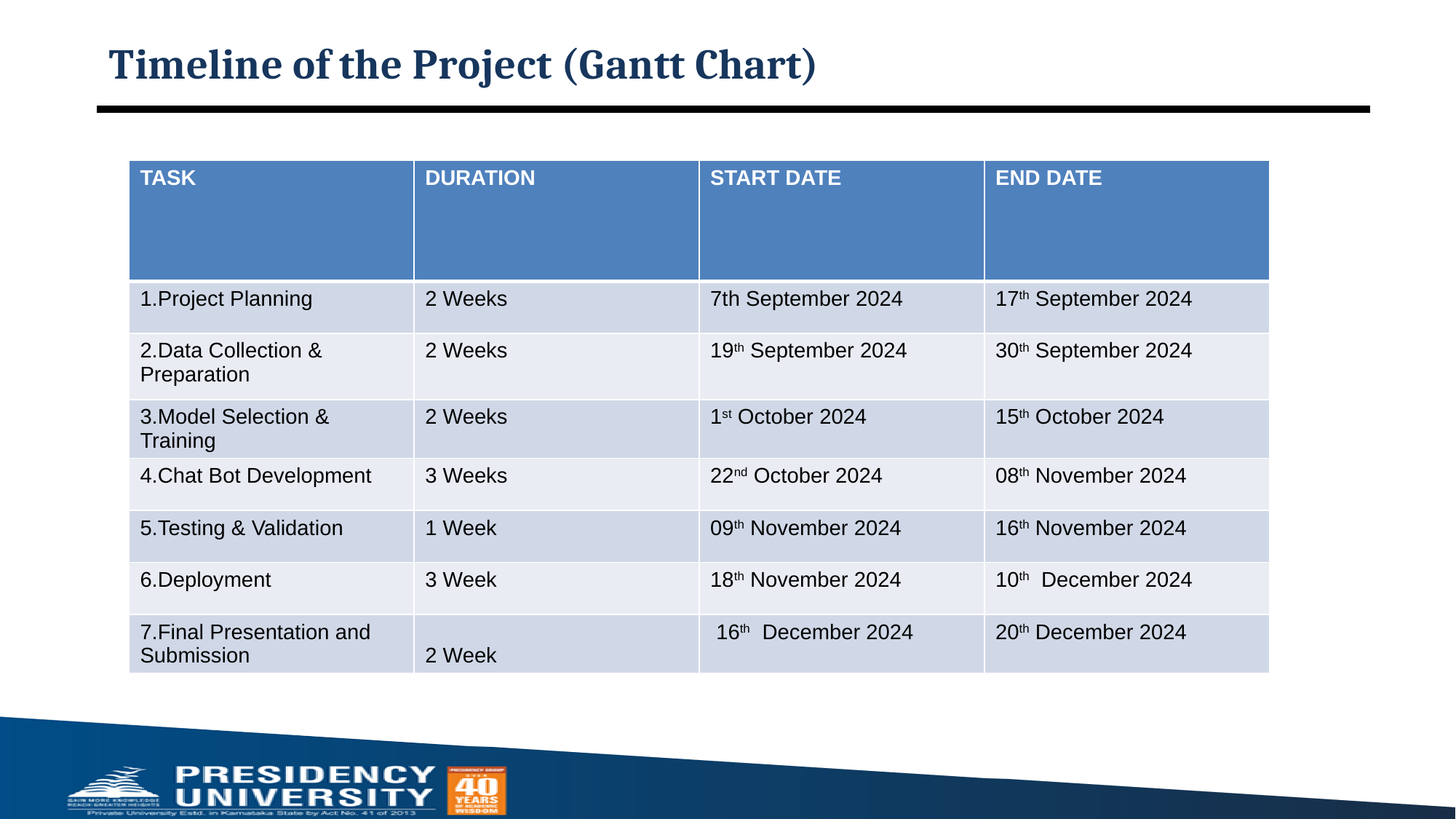

# Timeline of the Project (Gantt Chart)

| TASK | DURATION | START DATE | END DATE |
| --- | --- | --- | --- |
| 1.Project Planning | 2 Weeks | 7th September 2024 | 17th September 2024 |
| 2.Data Collection & Preparation | 2 Weeks | 19th September 2024 | 30th September 2024 |
| 3.Model Selection & Training | 2 Weeks | 1st October 2024 | 15th October 2024 |
| 4.Chat Bot Development | 3 Weeks | 22nd October 2024 | 08th November 2024 |
| 5.Testing & Validation | 1 Week | 09th November 2024 | 16th November 2024 |
| 6.Deployment | 3 Week | 18th November 2024 | 10th December 2024 |
| 7.Final Presentation and Submission | 2 Week | 16th December 2024 | 20th December 2024 |